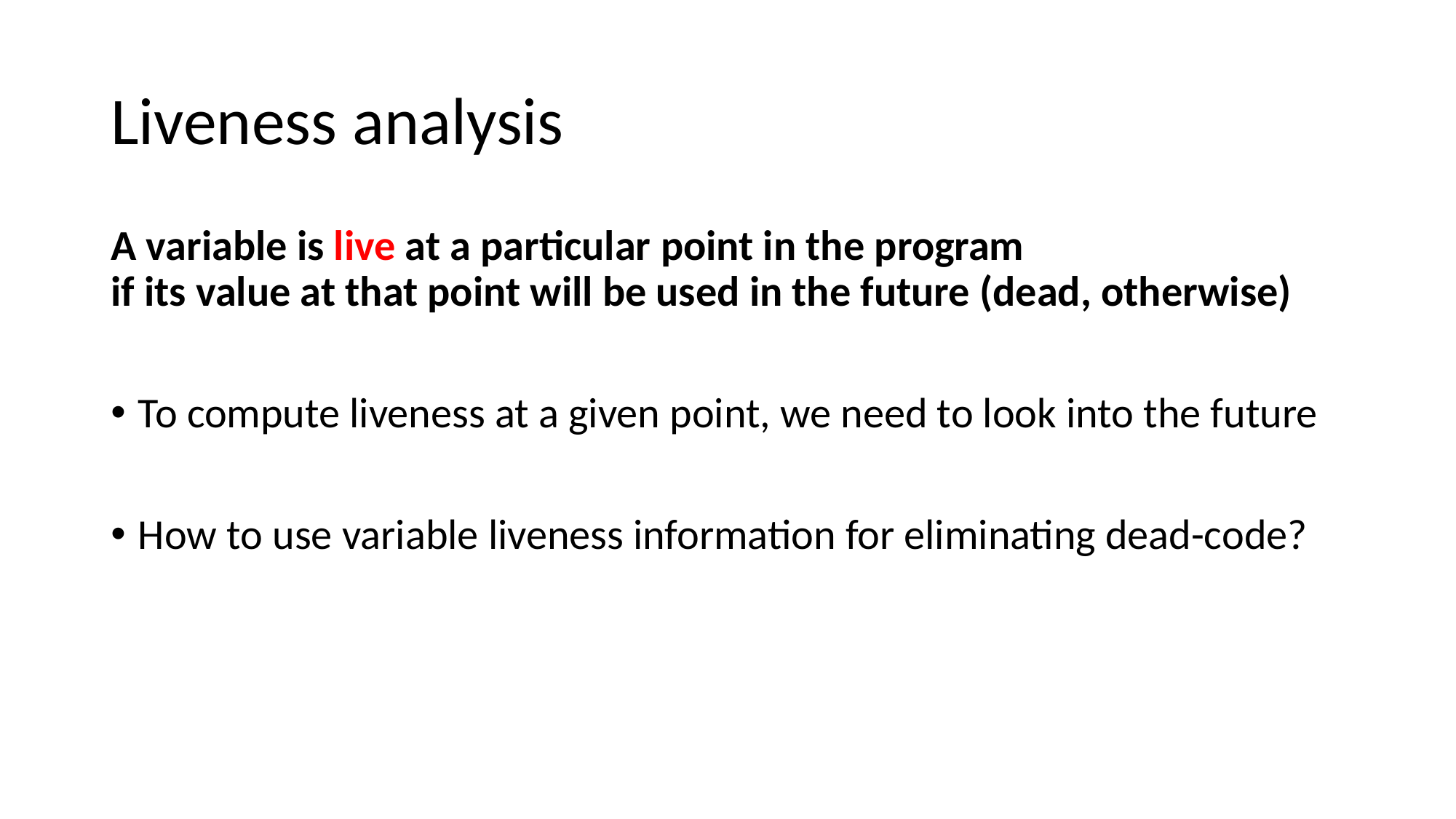

# Liveness analysis
A variable is live at a particular point in the program
if its value at that point will be used in the future (dead, otherwise)

To compute liveness at a given point, we need to look into the future

How to use variable liveness information for eliminating dead-code?